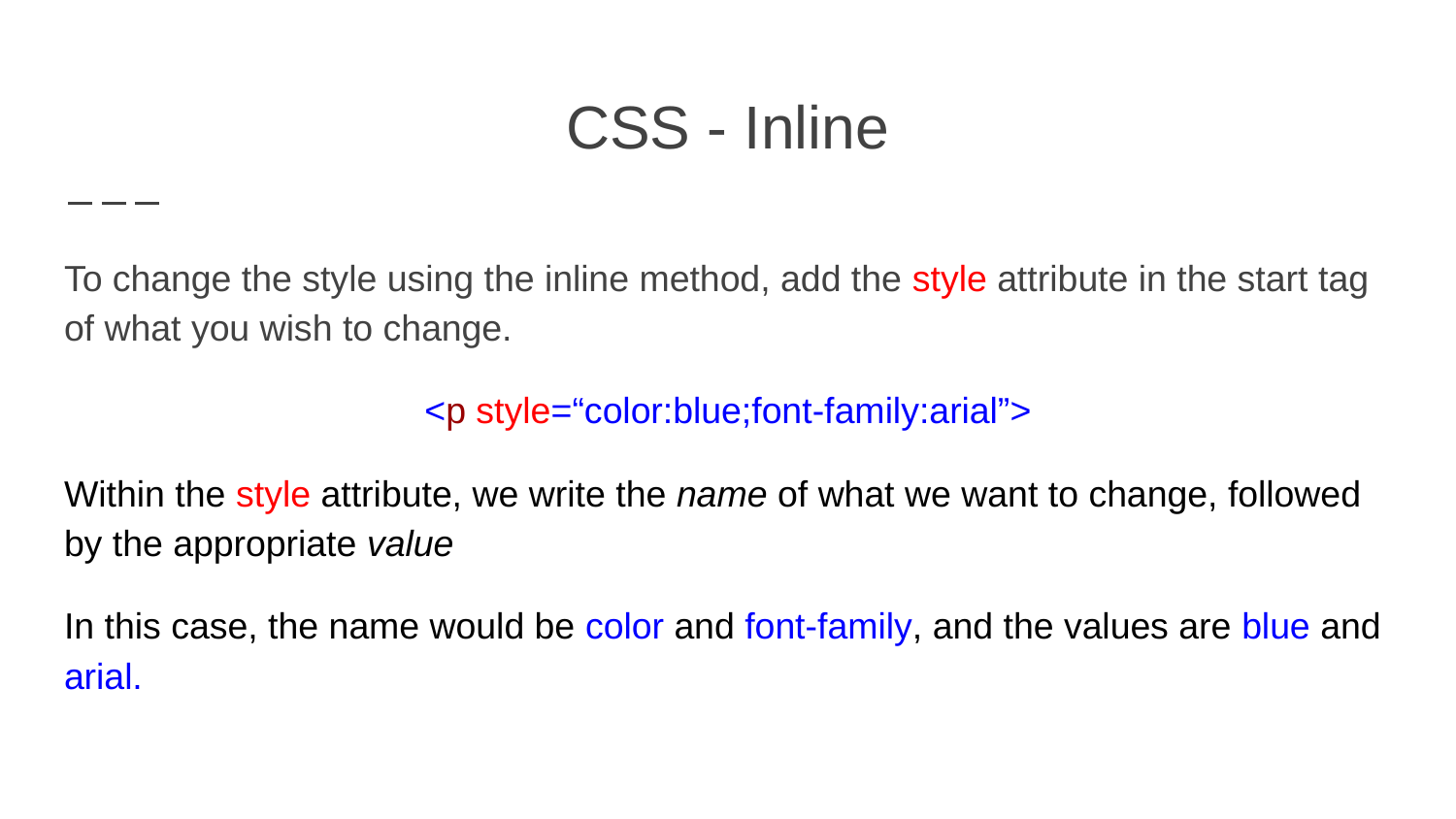

# CSS - Inline
To change the style using the inline method, add the style attribute in the start tag of what you wish to change.
<p style=“color:blue;font-family:arial”>
Within the style attribute, we write the name of what we want to change, followed by the appropriate value
In this case, the name would be color and font-family, and the values are blue and arial.